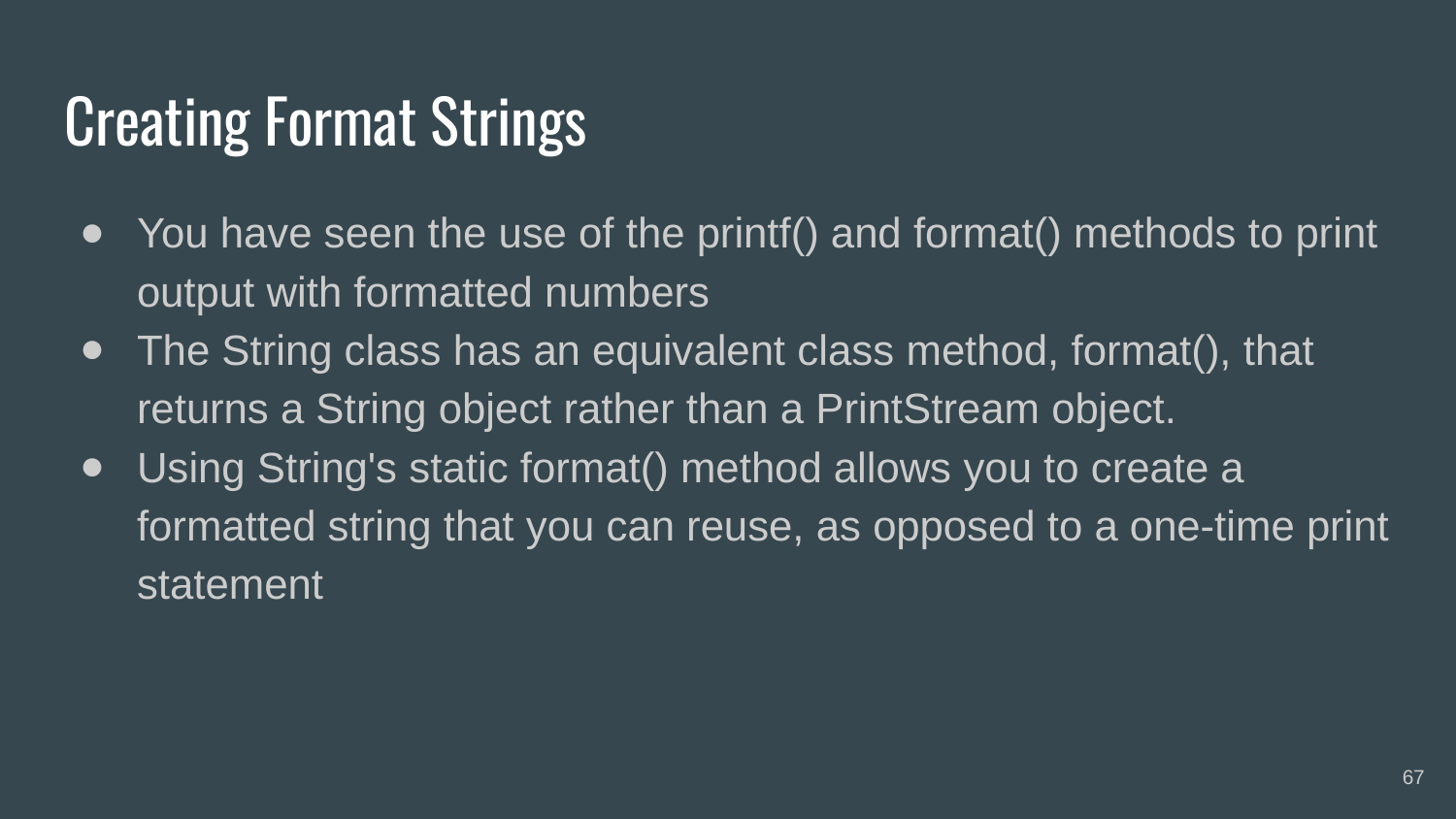

# Creating Format Strings
You have seen the use of the printf() and format() methods to print output with formatted numbers
The String class has an equivalent class method, format(), that returns a String object rather than a PrintStream object.
Using String's static format() method allows you to create a formatted string that you can reuse, as opposed to a one-time print statement

67